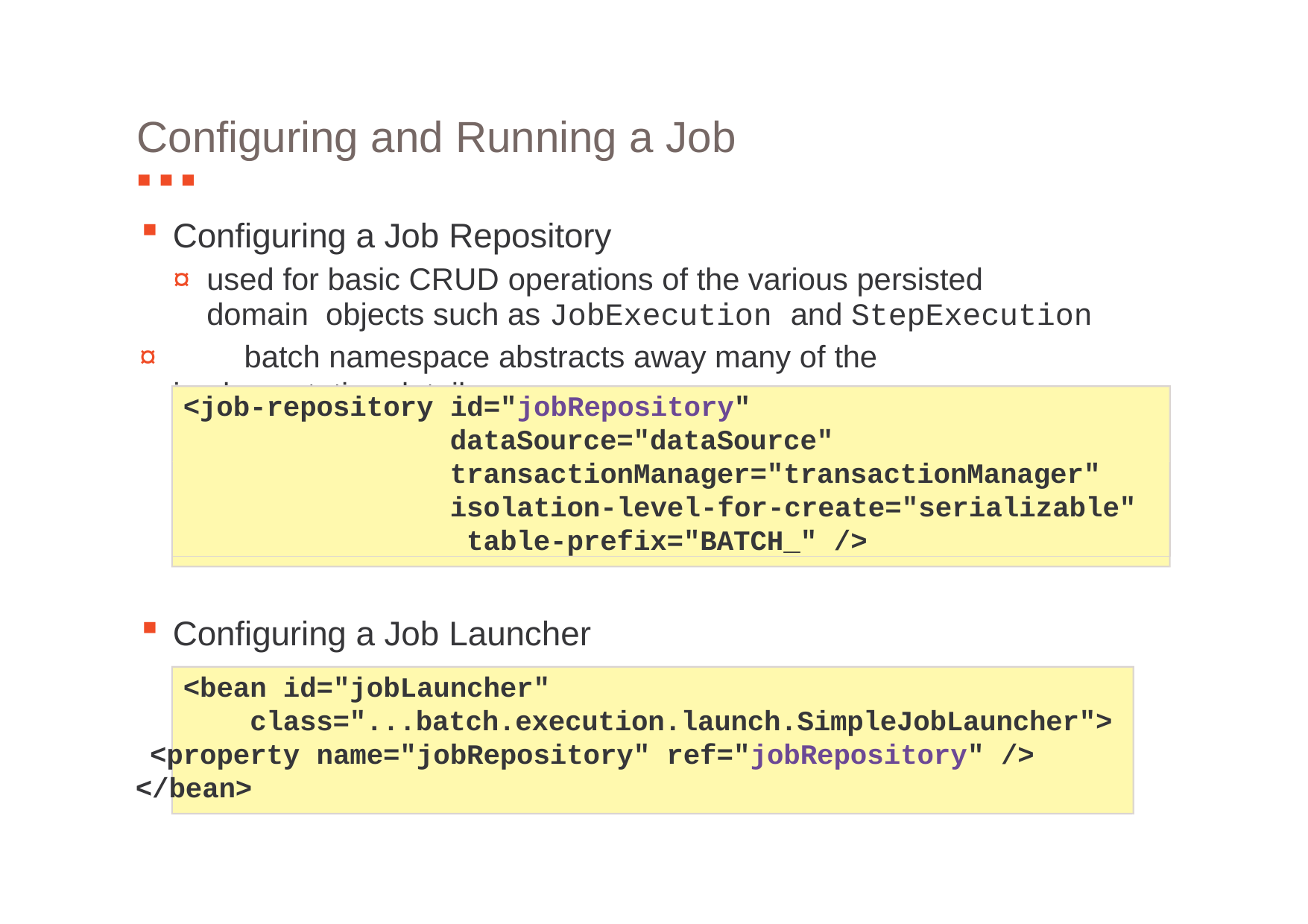

# Configuring and Running a Job
Configuring a Job Repository
¤	used for basic CRUD operations of the various persisted domain  objects such as JobExecution and StepExecution
¤	batch namespace abstracts away many of the implementation details

<job-repository id="jobRepository"
dataSource="dataSource"  transactionManager="transactionManager"  isolation-level-for-create="serializable"  table-prefix="BATCH_" />
Configuring a Job Launcher
<bean id="jobLauncher"  class="...batch.execution.launch.SimpleJobLauncher">
<property name="jobRepository" ref="jobRepository" />
</bean>